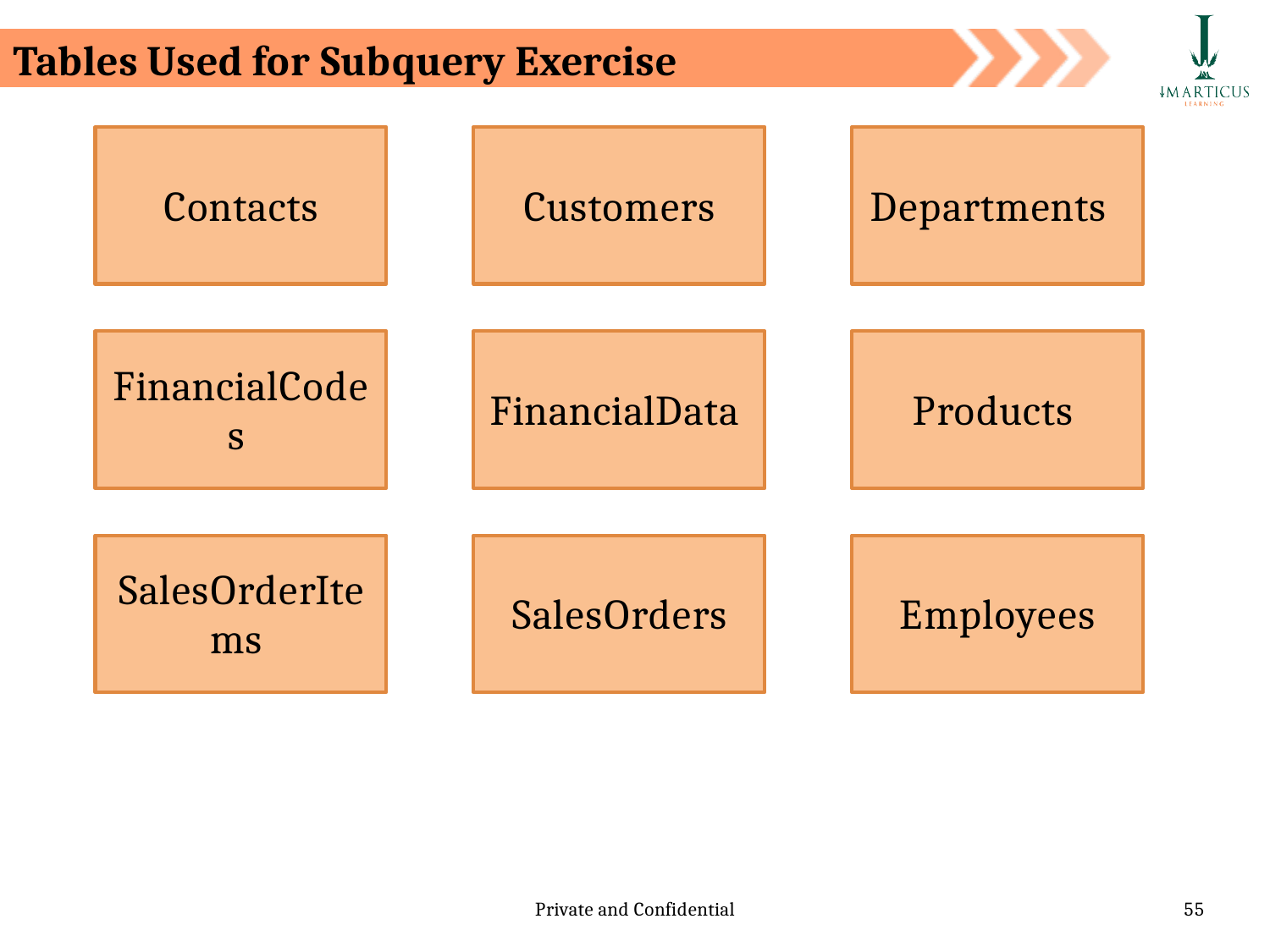

Tables Used for Subquery Exercise

Contacts
Customers
Departments
FinancialCodes
FinancialData
Products
SalesOrderItems
SalesOrders
Employees